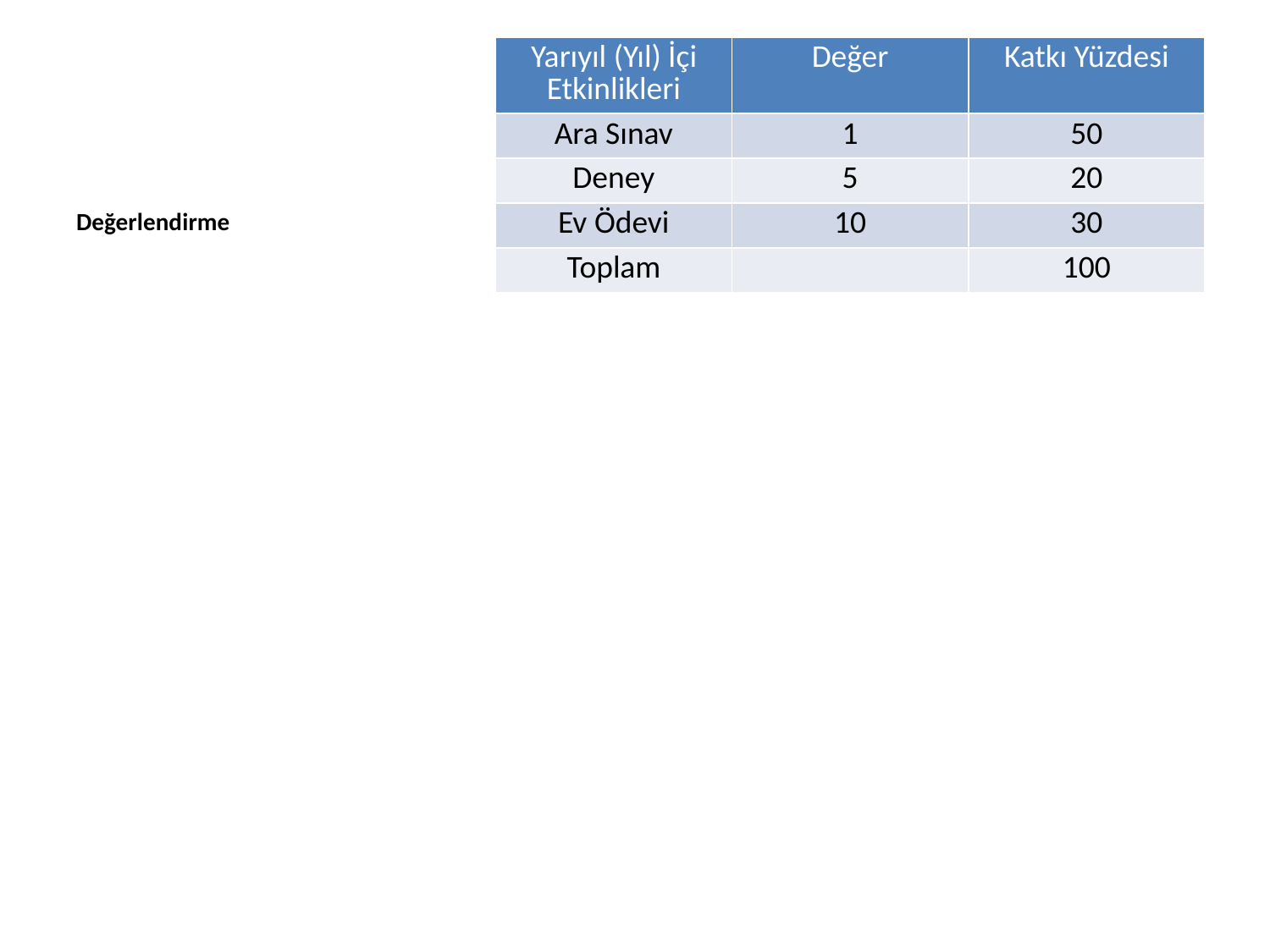

| Yarıyıl (Yıl) İçi Etkinlikleri | Değer | Katkı Yüzdesi |
| --- | --- | --- |
| Ara Sınav | 1 | 50 |
| Deney | 5 | 20 |
| Ev Ödevi | 10 | 30 |
| Toplam |  | 100 |
Değerlendirme